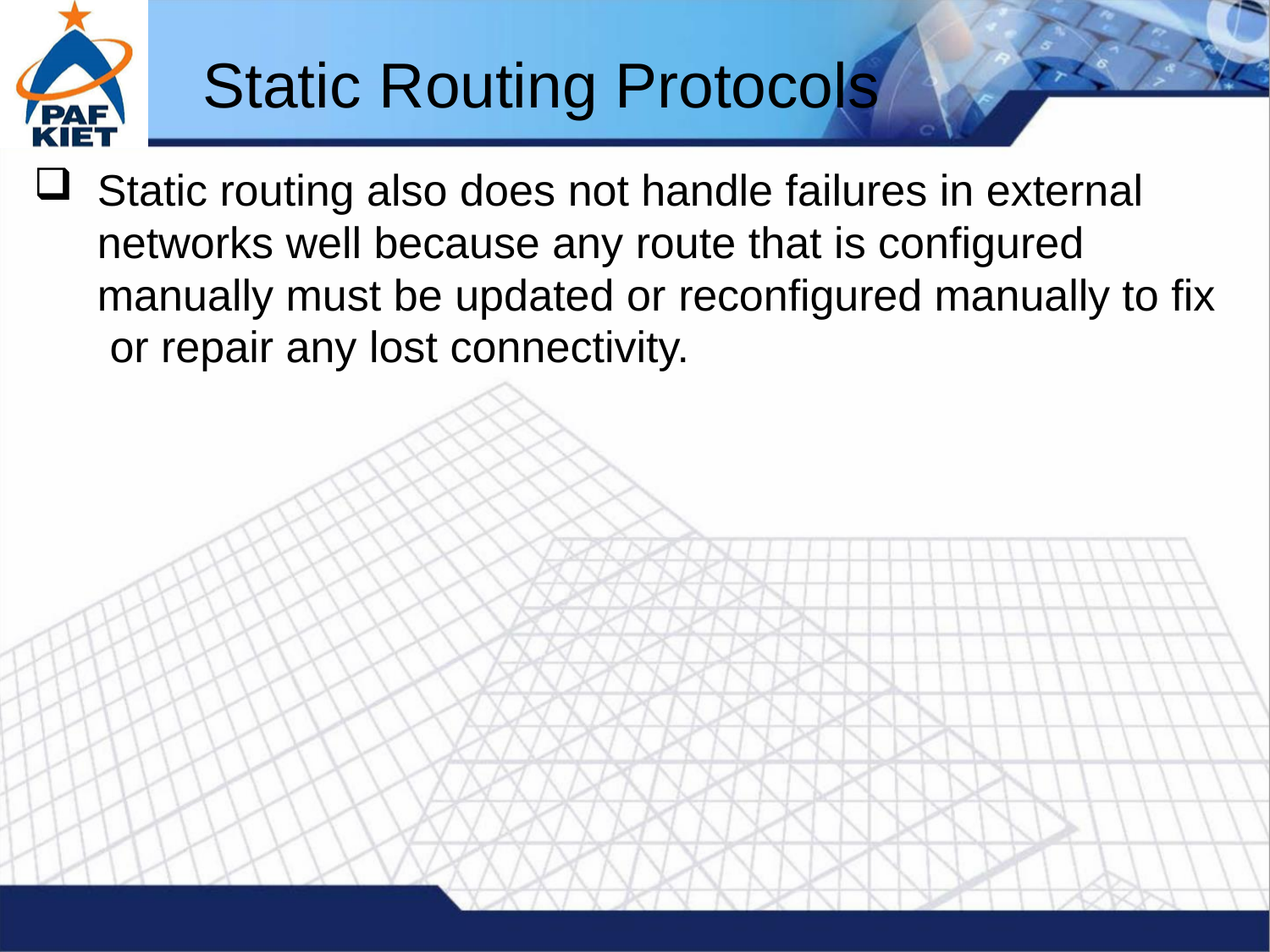

# Static Routing Protocols
Static routing also does not handle failures in external  networks well because any route that is configured  manually must be updated or reconfigured manually to fix  or repair any lost connectivity.